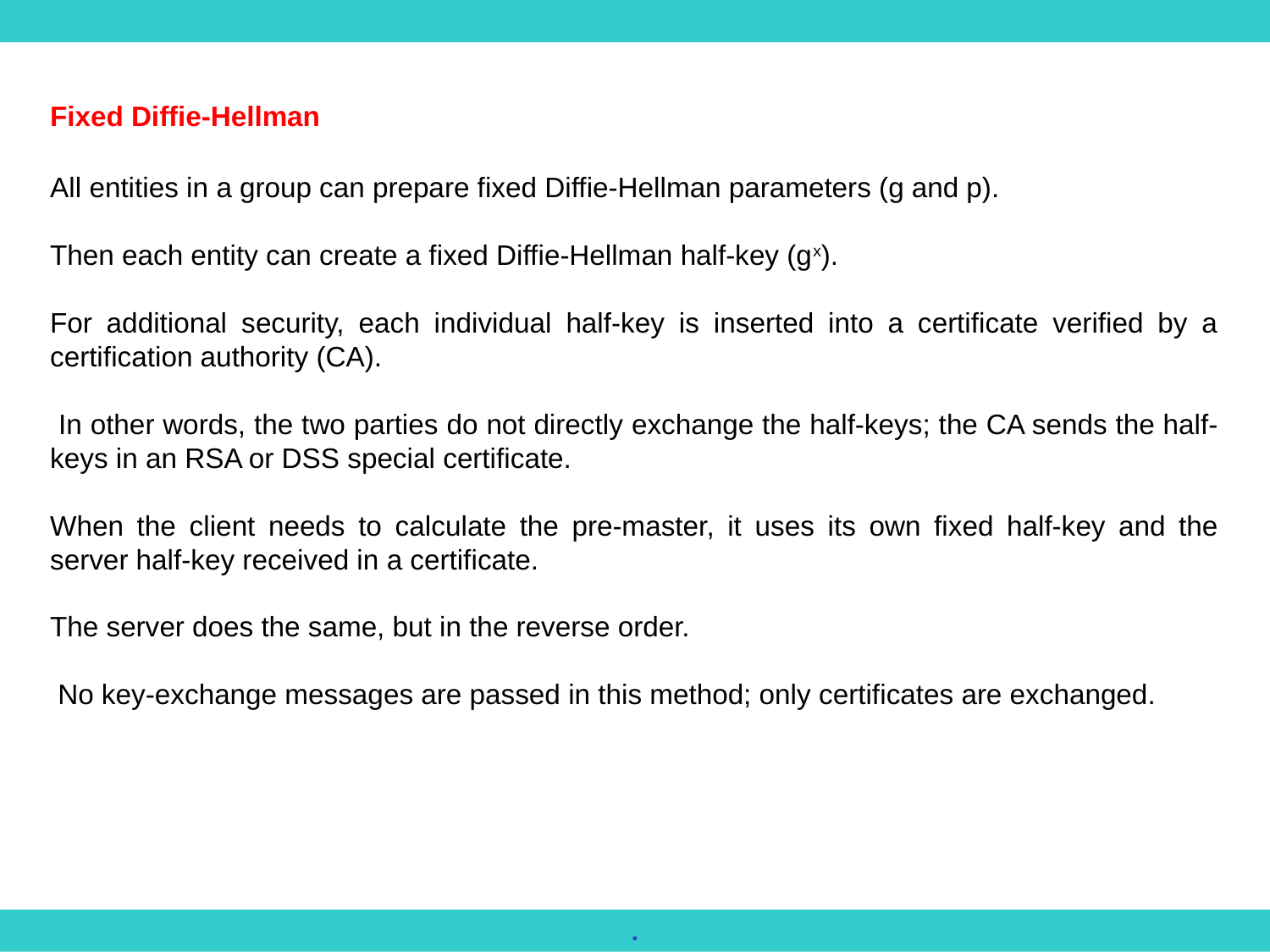

Fixed Diffie-Hellman

All entities in a group can prepare fixed Diffie-Hellman parameters (g and p).

Then each entity can create a fixed Diffie-Hellman half-key (gx).

For additional security, each individual half-key is inserted into a certificate verified by a certification authority (CA).

 In other words, the two parties do not directly exchange the half-keys; the CA sends the half-keys in an RSA or DSS special certificate.

When the client needs to calculate the pre-master, it uses its own fixed half-key and the server half-key received in a certificate.

The server does the same, but in the reverse order.

 No key-exchange messages are passed in this method; only certificates are exchanged.
.